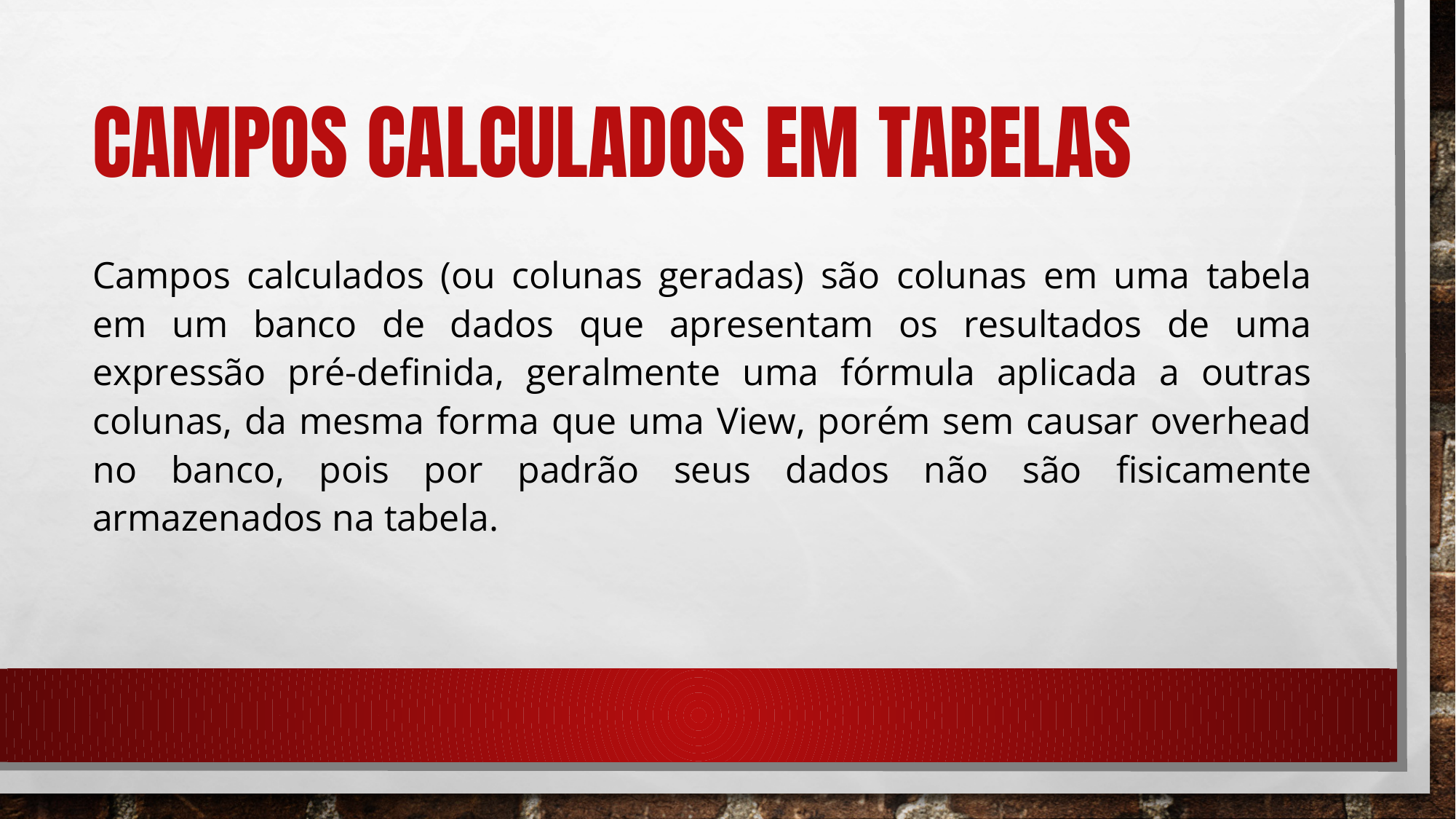

# CAMPOS CALCULADOS EM TABELAS
Campos calculados (ou colunas geradas) são colunas em uma tabela em um banco de dados que apresentam os resultados de uma expressão pré-definida, geralmente uma fórmula aplicada a outras colunas, da mesma forma que uma View, porém sem causar overhead no banco, pois por padrão seus dados não são fisicamente armazenados na tabela.